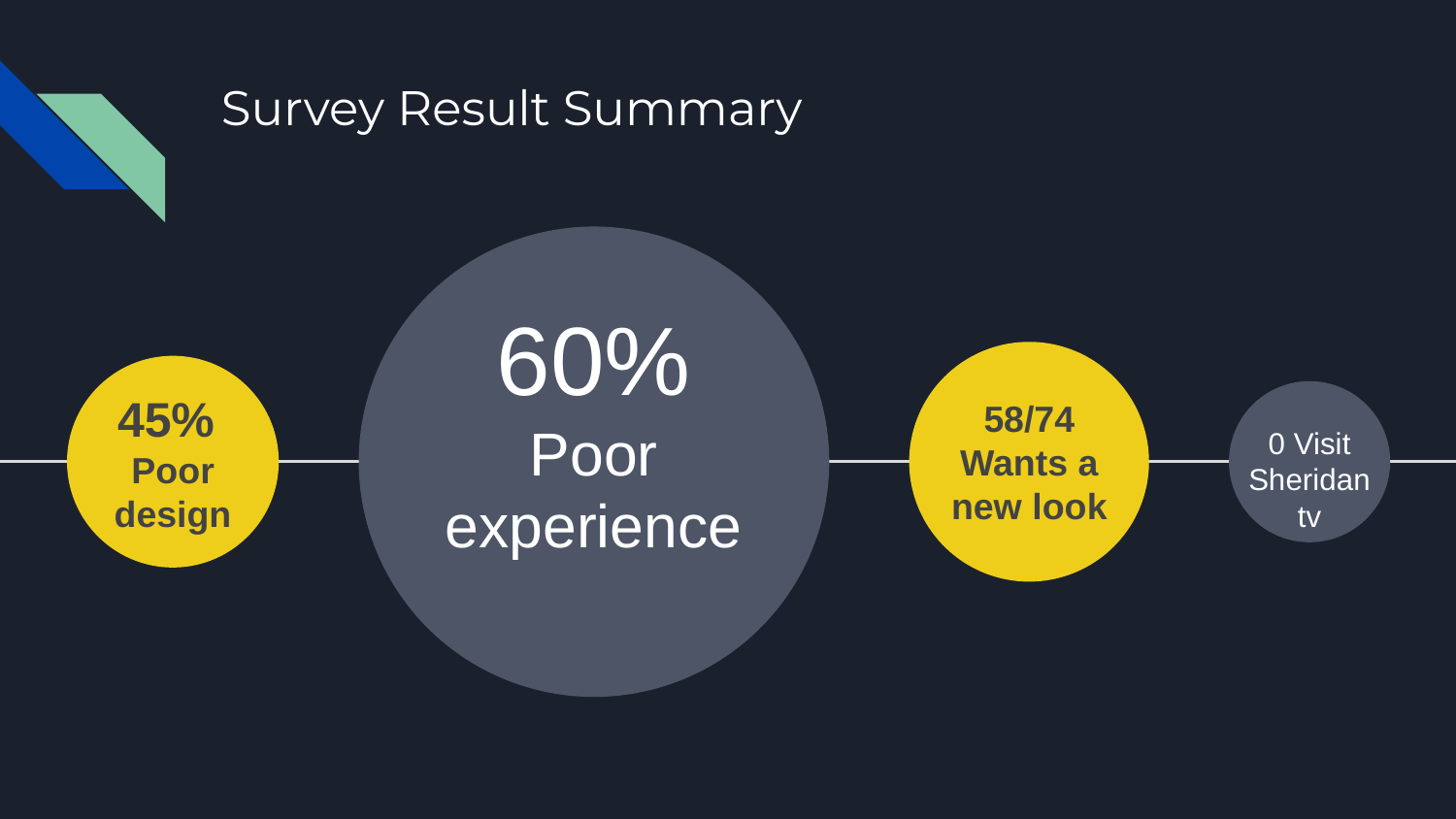

# Survey Result Summary

60%
Poor experience

45%
Poor design
58/74
Wants a new look
0 Visit
Sheridan tv